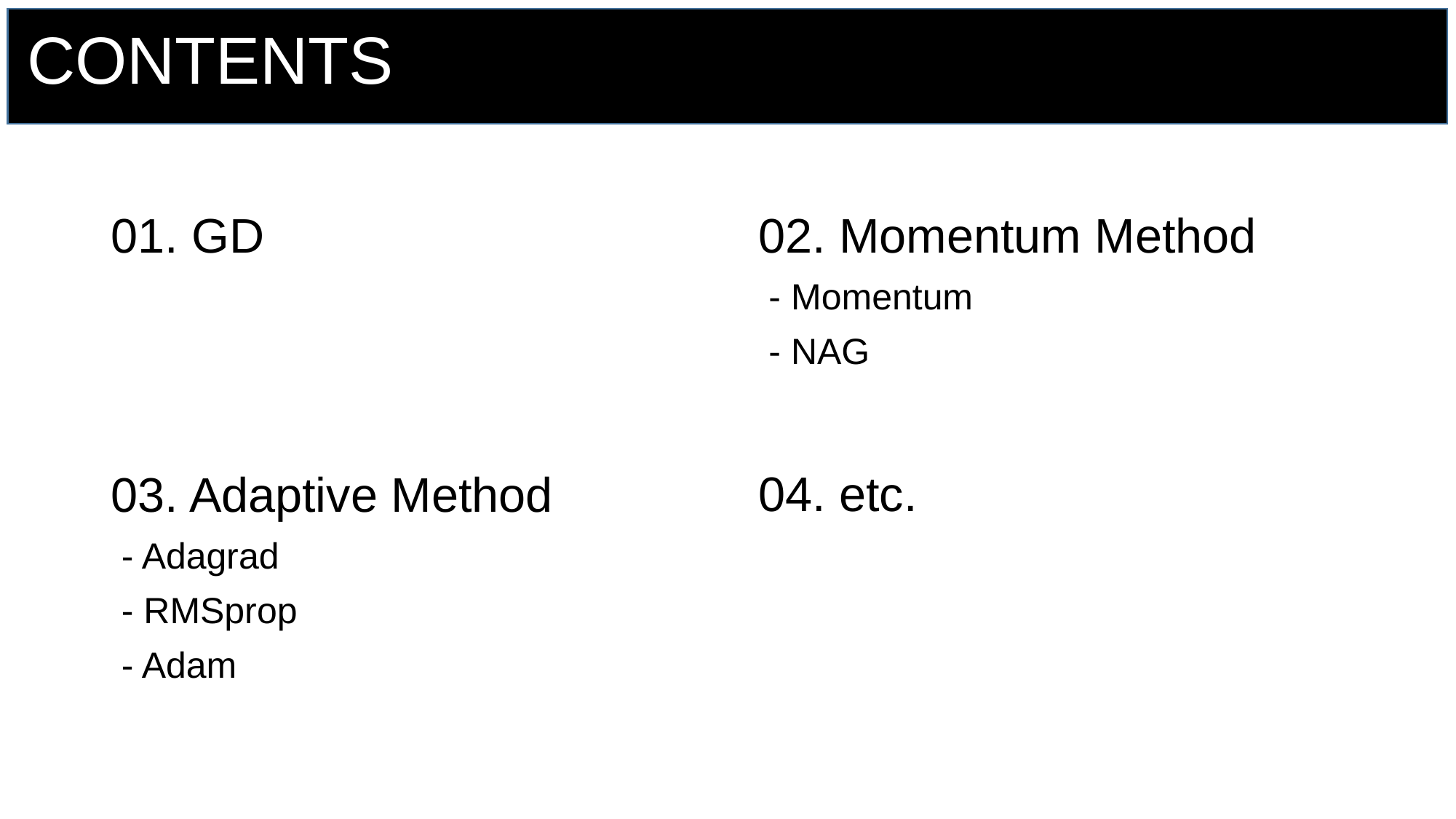

# CONTENTS

02. Momentum Method
 - Momentum
 - NAG
01. GD

04. etc.
03. Adaptive Method
 - Adagrad
 - RMSprop
 - Adam